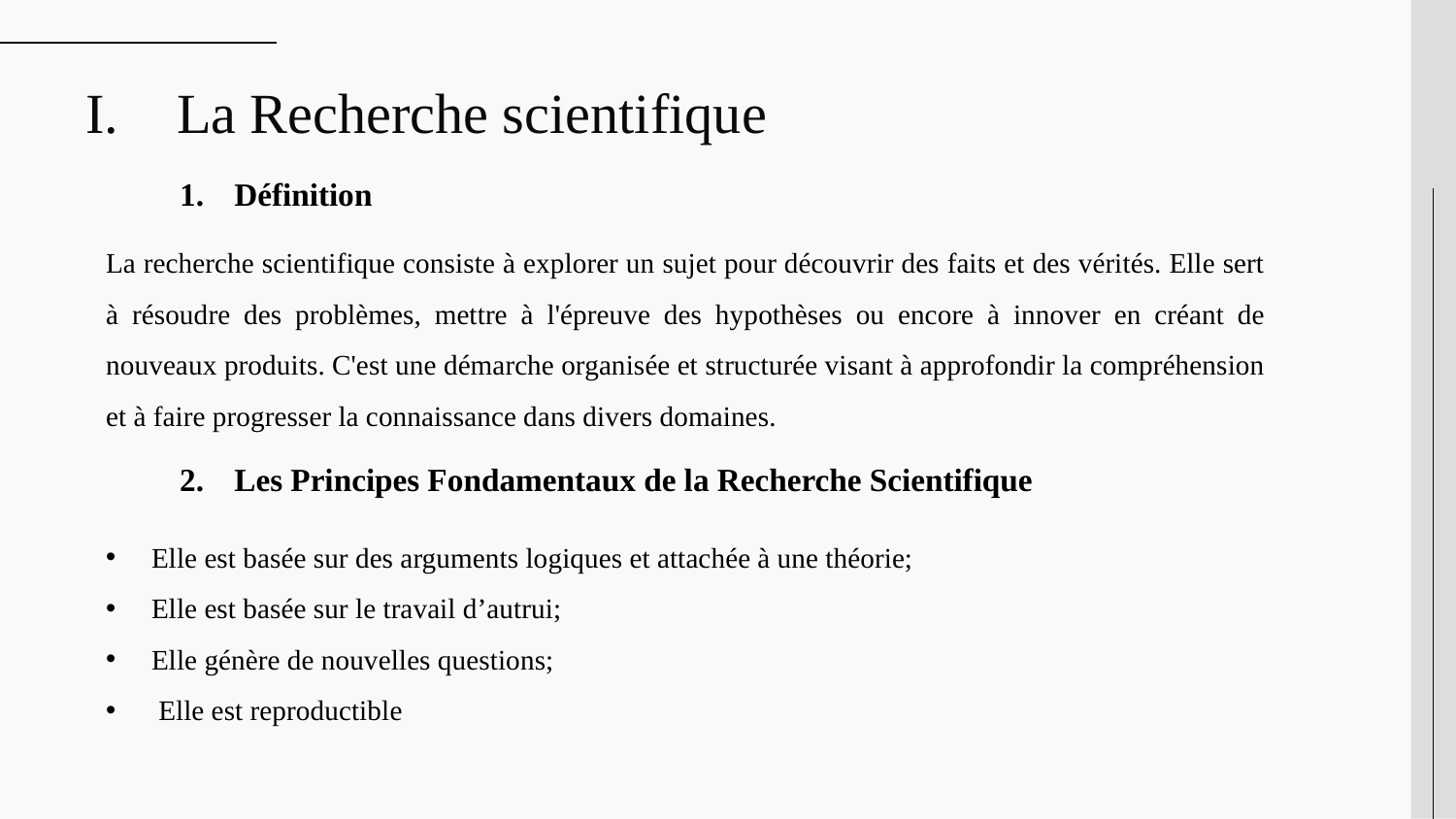

# La Recherche scientifique
Définition
La recherche scientifique consiste à explorer un sujet pour découvrir des faits et des vérités. Elle sert à résoudre des problèmes, mettre à l'épreuve des hypothèses ou encore à innover en créant de nouveaux produits. C'est une démarche organisée et structurée visant à approfondir la compréhension et à faire progresser la connaissance dans divers domaines.
Les Principes Fondamentaux de la Recherche Scientifique
Elle est basée sur des arguments logiques et attachée à une théorie;
Elle est basée sur le travail d’autrui;
Elle génère de nouvelles questions;
 Elle est reproductible